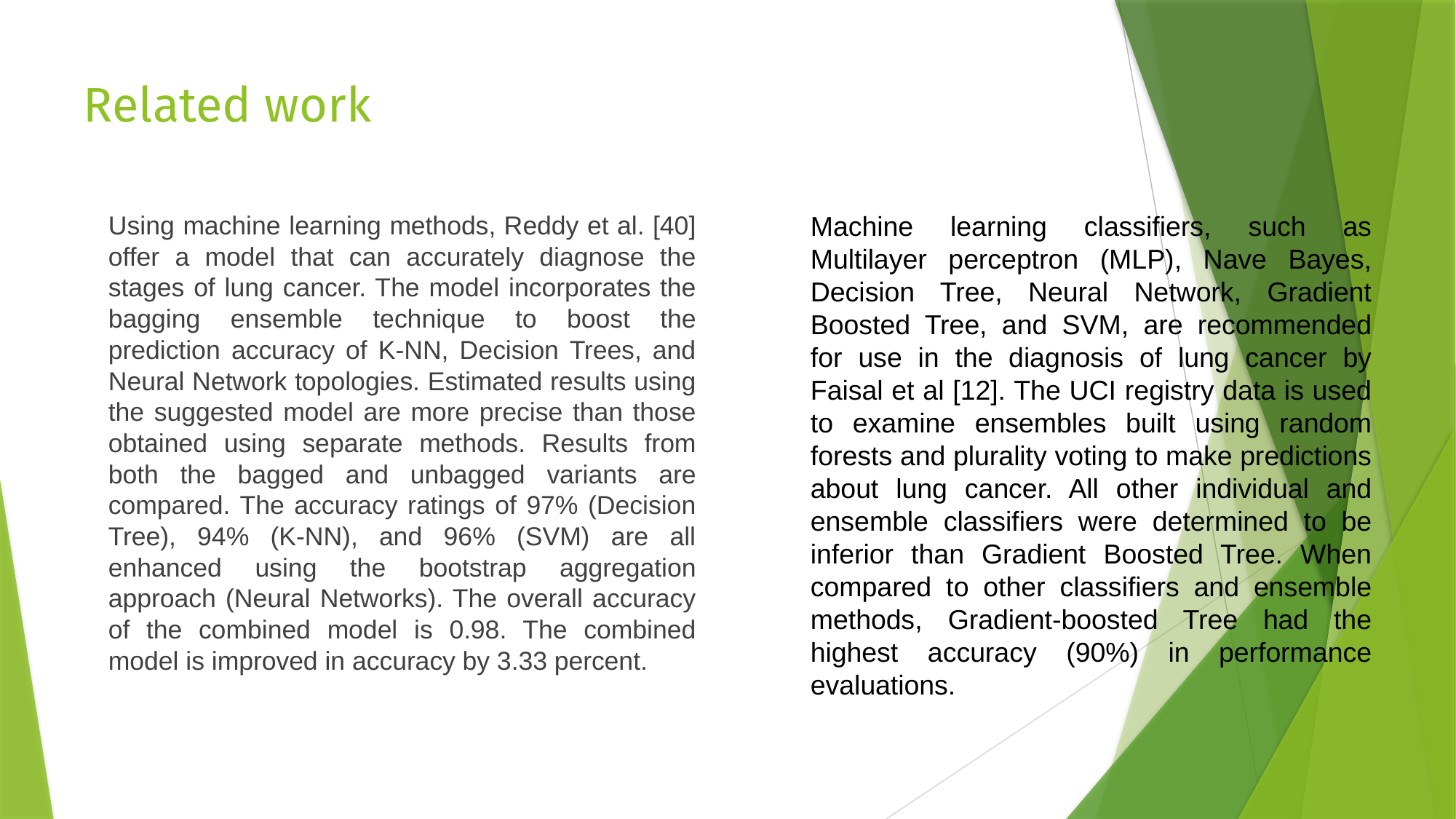

# Related work
Using machine learning methods, Reddy et al. [40] offer a model that can accurately diagnose the stages of lung cancer. The model incorporates the bagging ensemble technique to boost the prediction accuracy of K-NN, Decision Trees, and Neural Network topologies. Estimated results using the suggested model are more precise than those obtained using separate methods. Results from both the bagged and unbagged variants are compared. The accuracy ratings of 97% (Decision Tree), 94% (K-NN), and 96% (SVM) are all enhanced using the bootstrap aggregation approach (Neural Networks). The overall accuracy of the combined model is 0.98. The combined model is improved in accuracy by 3.33 percent.
Machine learning classifiers, such as Multilayer perceptron (MLP), Nave Bayes, Decision Tree, Neural Network, Gradient Boosted Tree, and SVM, are recommended for use in the diagnosis of lung cancer by Faisal et al [12]. The UCI registry data is used to examine ensembles built using random forests and plurality voting to make predictions about lung cancer. All other individual and ensemble classifiers were determined to be inferior than Gradient Boosted Tree. When compared to other classifiers and ensemble methods, Gradient-boosted Tree had the highest accuracy (90%) in performance evaluations.